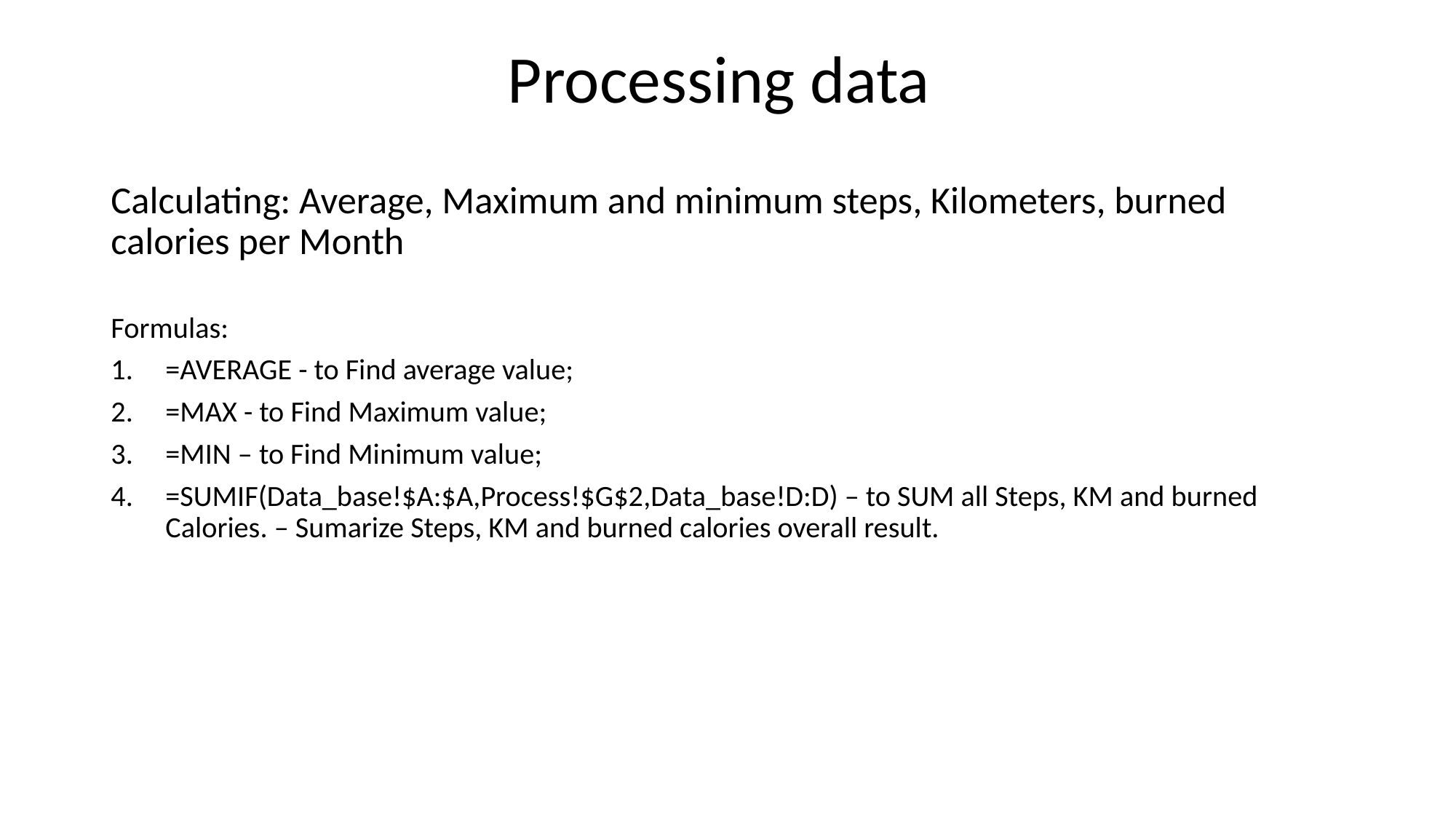

# Processing data
Calculating: Average, Maximum and minimum steps, Kilometers, burned calories per Month
Formulas:
=AVERAGE - to Find average value;
=MAX - to Find Maximum value;
=MIN – to Find Minimum value;
=SUMIF(Data_base!$A:$A,Process!$G$2,Data_base!D:D) – to SUM all Steps, KM and burned Calories. – Sumarize Steps, KM and burned calories overall result.